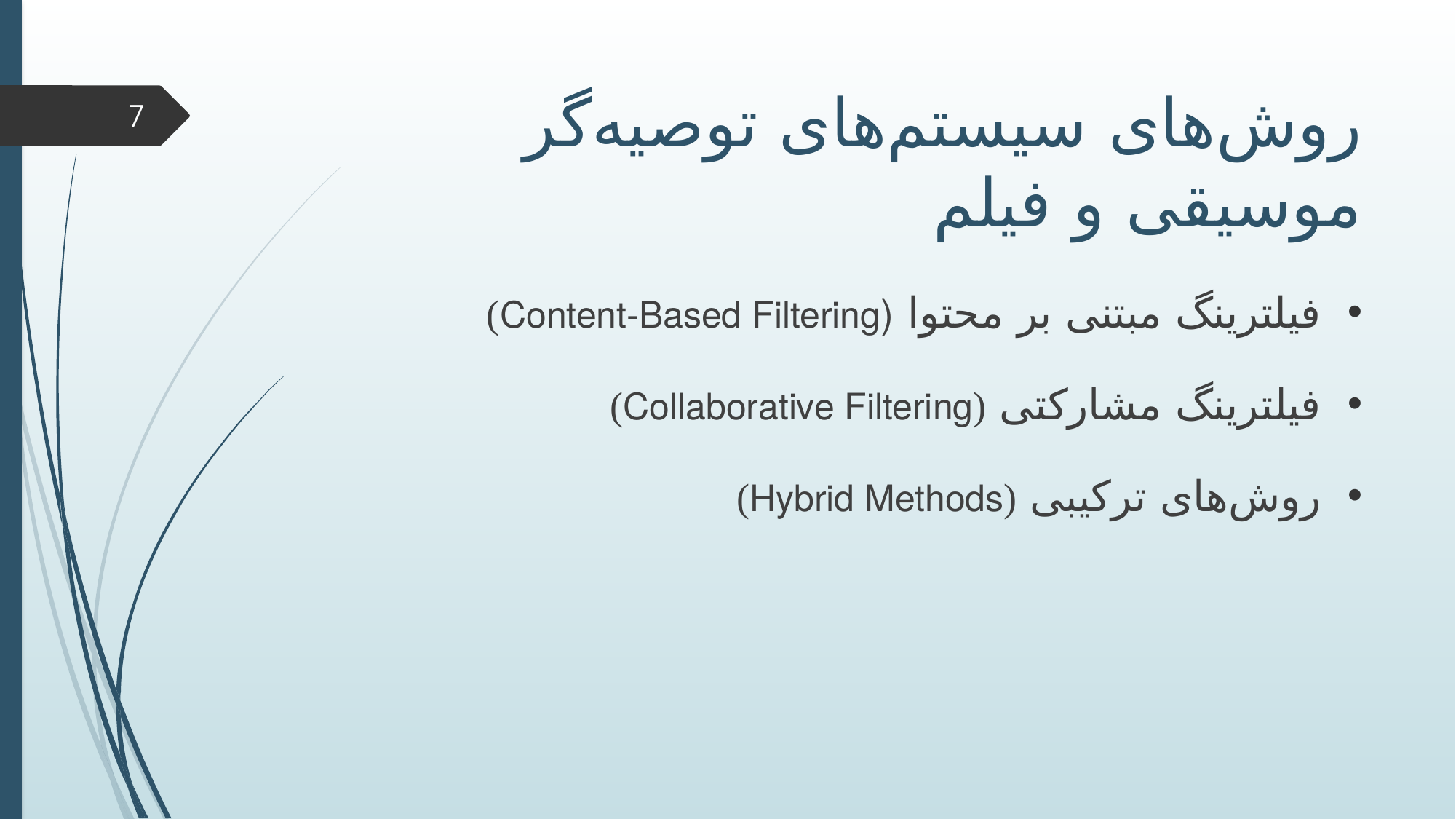

# روش‌های سیستم‌های توصیه‌گر موسیقی و فیلم
7
فیلترینگ مبتنی بر محتوا (Content-Based Filtering)
فیلترینگ مشارکتی (Collaborative Filtering)
روش‌های ترکیبی (Hybrid Methods)